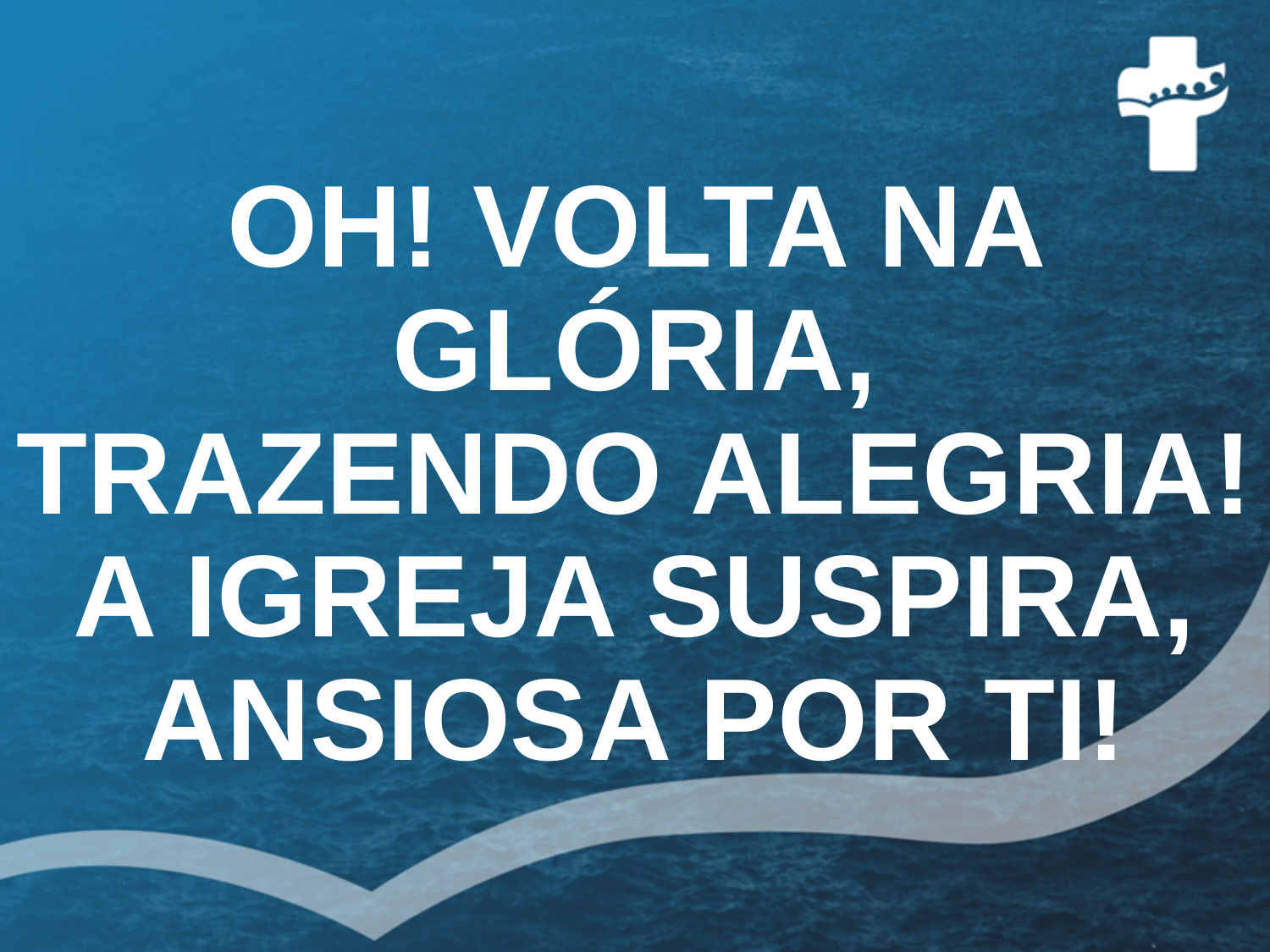

# OH! VOLTA NA GLÓRIA, TRAZENDO ALEGRIA! A IGREJA SUSPIRA, ANSIOSA POR TI!